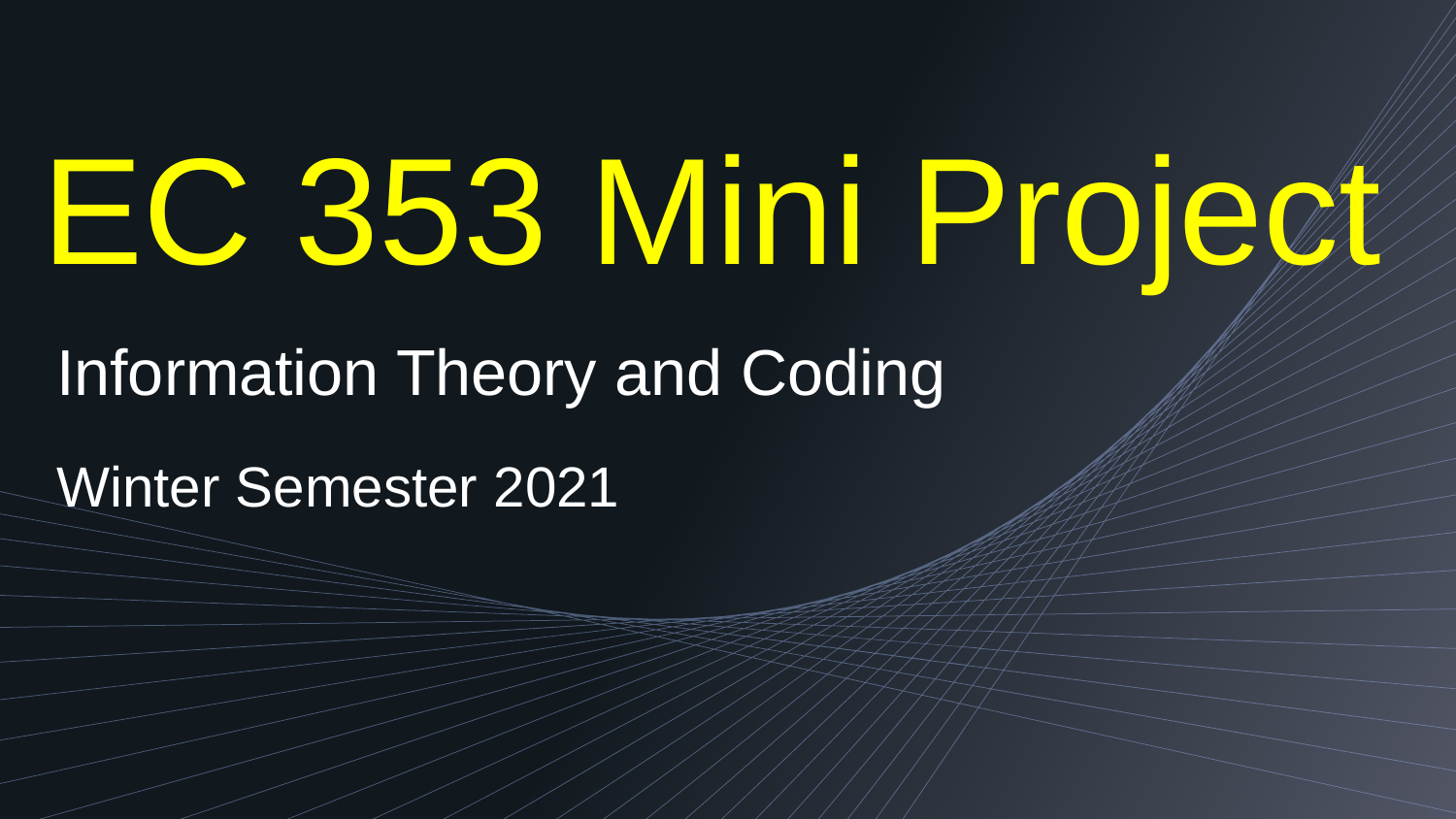

# EC 353 Mini Project
Information Theory and Coding
Winter Semester 2021